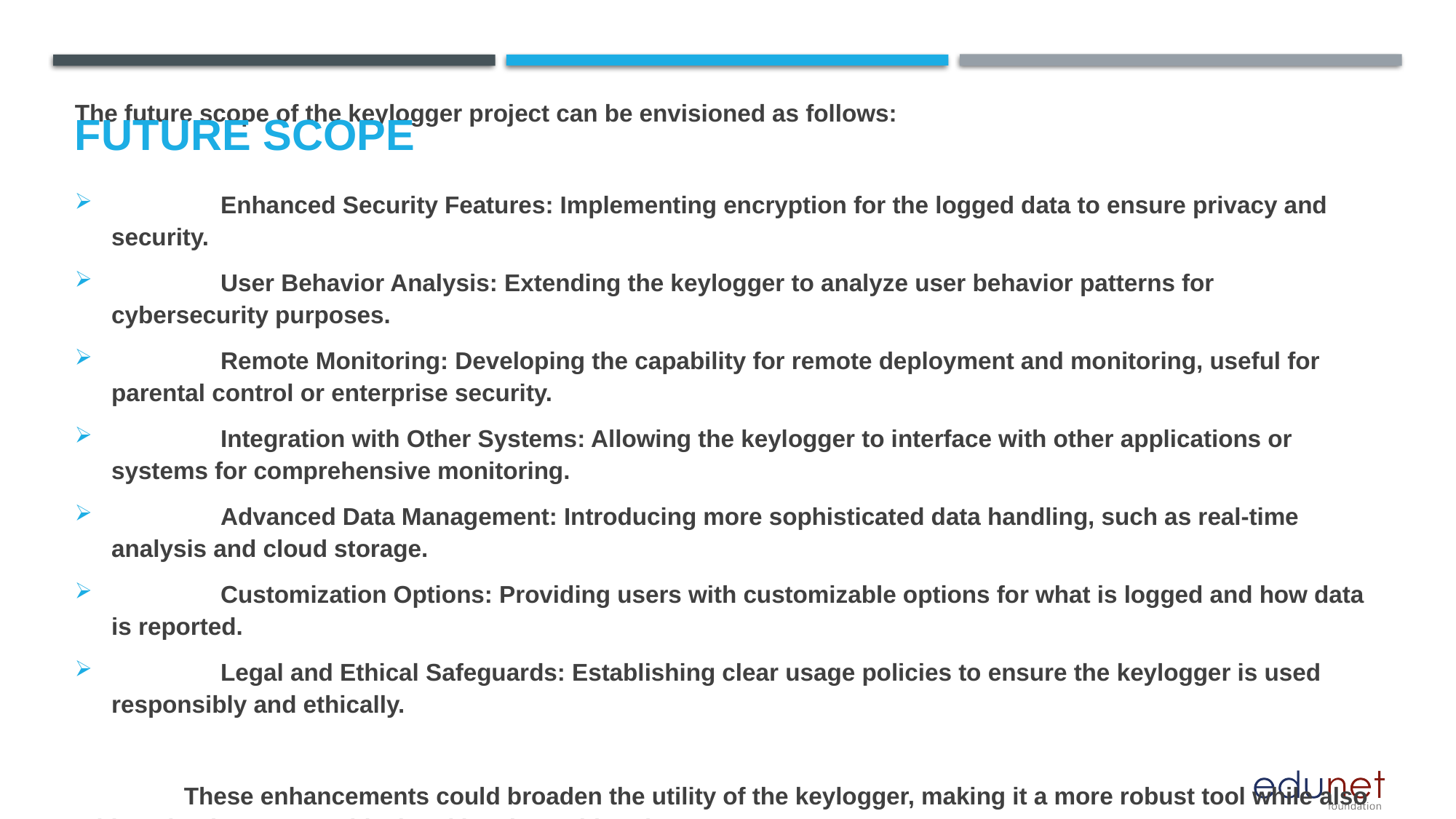

Future scope
The future scope of the keylogger project can be envisioned as follows:

	Enhanced Security Features: Implementing encryption for the logged data to ensure privacy and security.
	User Behavior Analysis: Extending the keylogger to analyze user behavior patterns for cybersecurity purposes.
	Remote Monitoring: Developing the capability for remote deployment and monitoring, useful for parental control or enterprise security.
	Integration with Other Systems: Allowing the keylogger to interface with other applications or systems for comprehensive monitoring.
	Advanced Data Management: Introducing more sophisticated data handling, such as real-time analysis and cloud storage.
	Customization Options: Providing users with customizable options for what is logged and how data is reported.
	Legal and Ethical Safeguards: Establishing clear usage policies to ensure the keylogger is used responsibly and ethically.

	These enhancements could broaden the utility of the keylogger, making it a more robust tool while also addressing important ethical and legal considerations